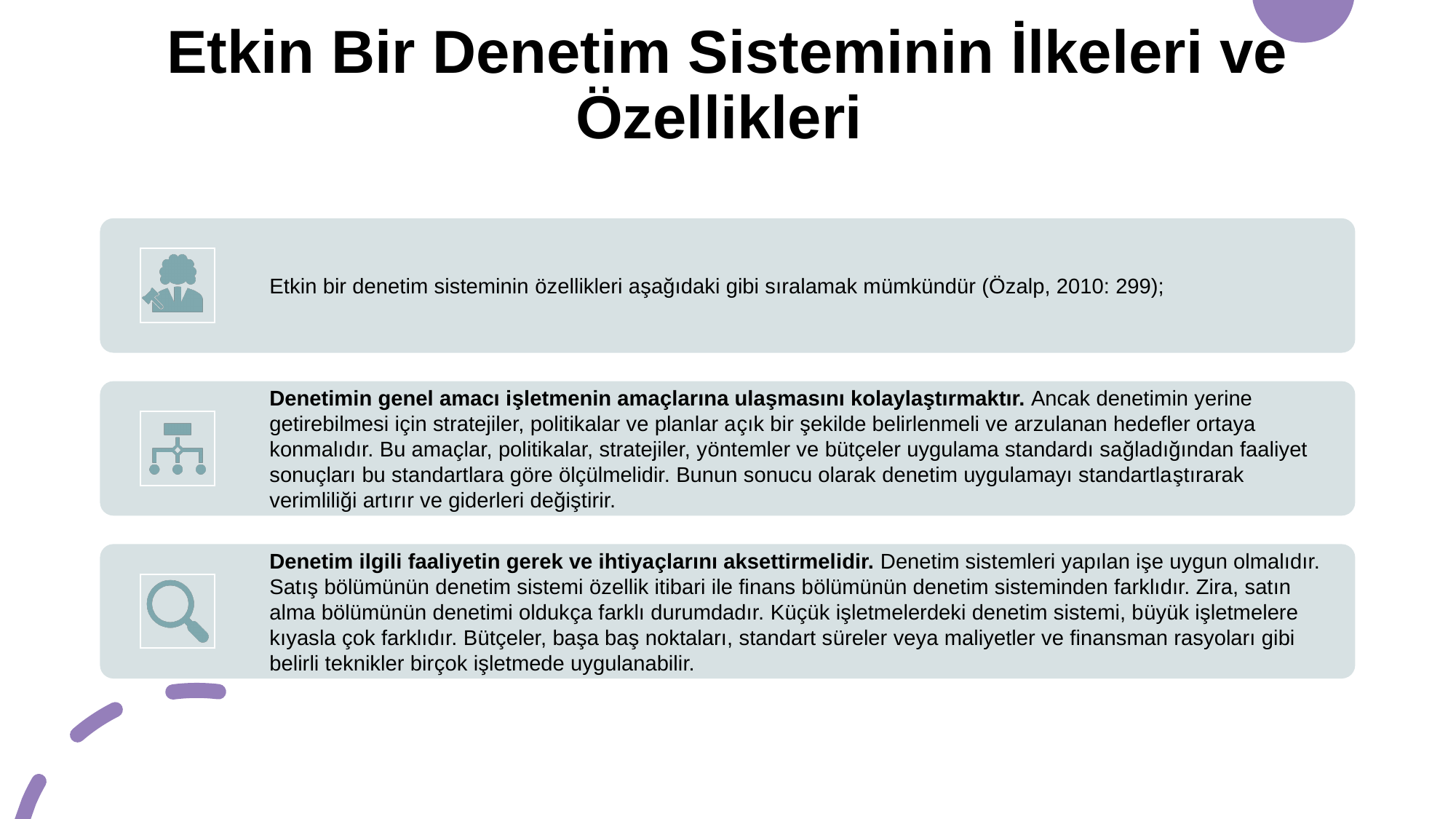

# Etkin Bir Denetim Sisteminin İlkeleri ve Özellikleri
Etkin bir denetim sisteminin özellikleri aşağıdaki gibi sıralamak mümkündür (Özalp, 2010: 299);
Denetimin genel amacı işletmenin amaçlarına ulaşmasını kolaylaştırmaktır. Ancak denetimin yerine getirebilmesi için stratejiler, politikalar ve planlar açık bir şekilde belirlenmeli ve arzulanan hedefler ortaya konmalıdır. Bu amaçlar, politikalar, stratejiler, yöntemler ve bütçeler uygulama standardı sağladığından faaliyet sonuçları bu standartlara göre ölçülmelidir. Bunun sonucu olarak denetim uygulamayı standartlaştırarak verimliliği artırır ve giderleri değiştirir.
Denetim ilgili faaliyetin gerek ve ihtiyaçlarını aksettirmelidir. Denetim sistemleri yapılan işe uygun olmalıdır. Satış bölümünün denetim sistemi özellik itibari ile finans bölümünün denetim sisteminden farklıdır. Zira, satın alma bölümünün denetimi oldukça farklı durumdadır. Küçük işletmelerdeki denetim sistemi, büyük işletmelere kıyasla çok farklıdır. Bütçeler, başa baş noktaları, standart süreler veya maliyetler ve finansman rasyoları gibi belirli teknikler birçok işletmede uygulanabilir.